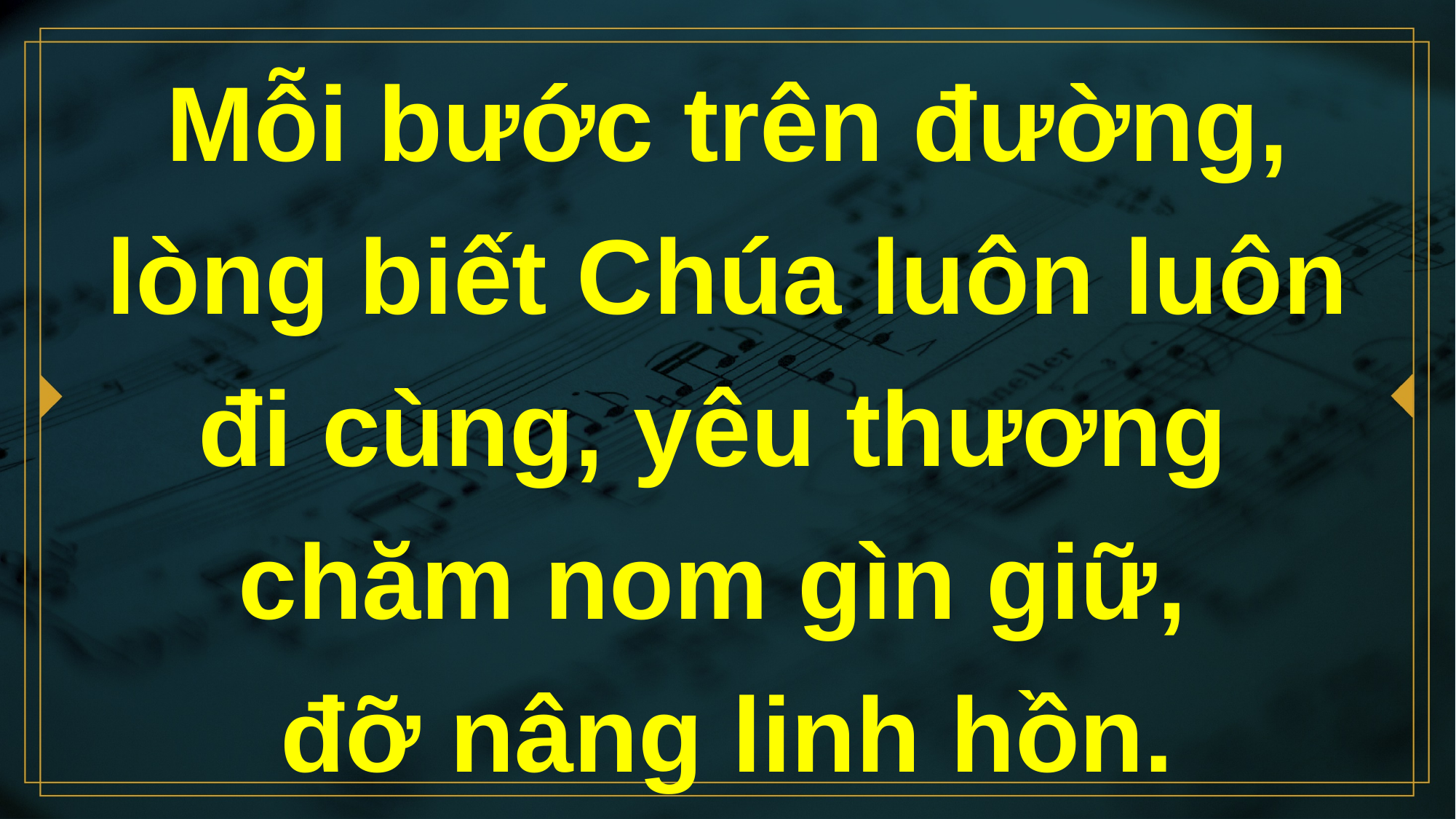

# Mỗi bước trên đường, lòng biết Chúa luôn luôn đi cùng, yêu thương chăm nom gìn giữ, đỡ nâng linh hồn.